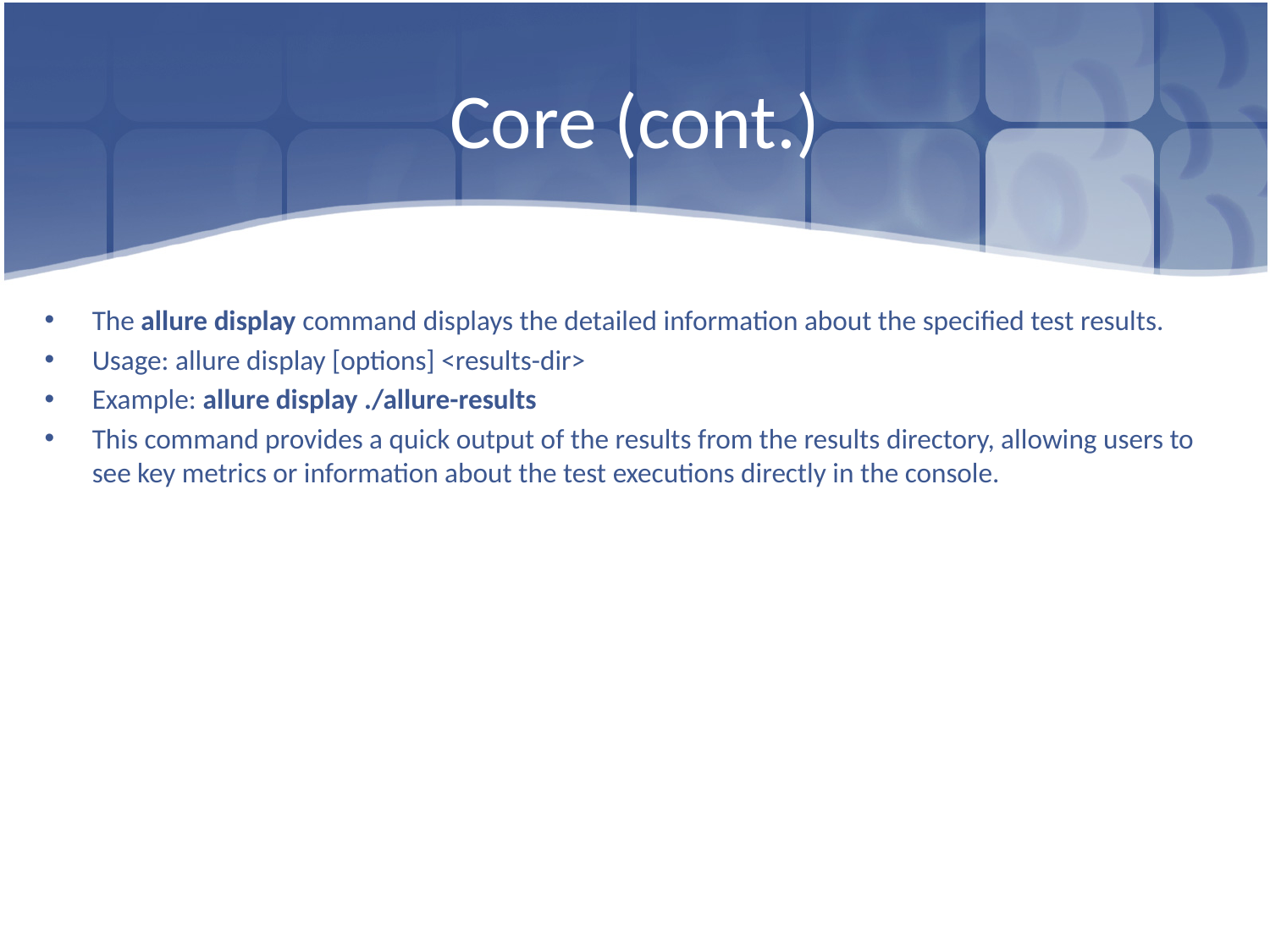

# Core (cont.)
The allure display command displays the detailed information about the specified test results.
Usage: allure display [options] <results-dir>
Example: allure display ./allure-results
This command provides a quick output of the results from the results directory, allowing users to see key metrics or information about the test executions directly in the console.